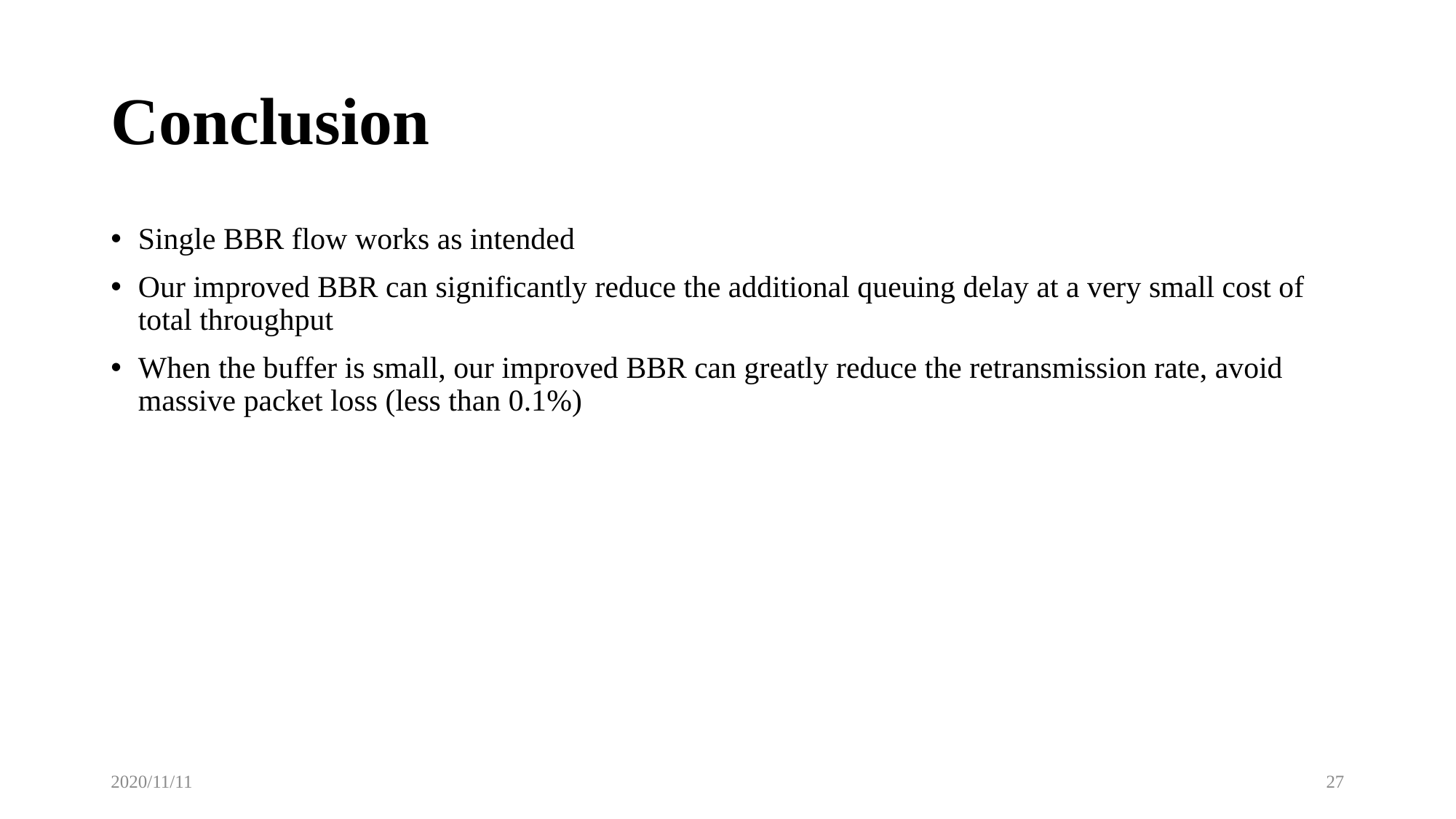

# Conclusion
Single BBR flow works as intended
Our improved BBR can significantly reduce the additional queuing delay at a very small cost of total throughput
When the buffer is small, our improved BBR can greatly reduce the retransmission rate, avoid massive packet loss (less than 0.1%)
2020/11/11
27